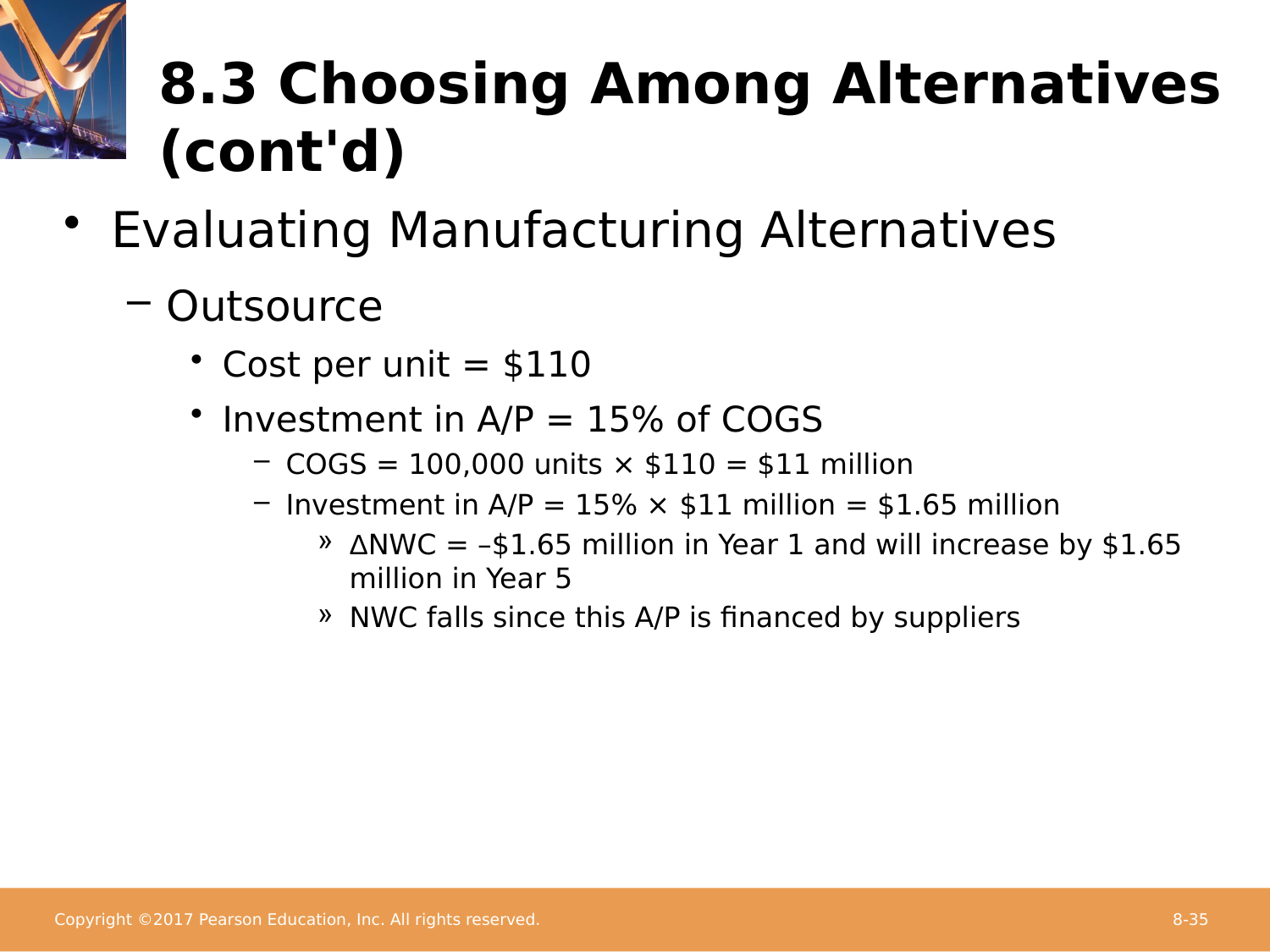

# 8.3 Choosing Among Alternatives (cont'd)
Evaluating Manufacturing Alternatives
Outsource
Cost per unit = $110
Investment in A/P = 15% of COGS
COGS = 100,000 units × $110 = $11 million
Investment in A/P = 15% × $11 million = $1.65 million
ΔNWC = –$1.65 million in Year 1 and will increase by $1.65 million in Year 5
NWC falls since this A/P is financed by suppliers